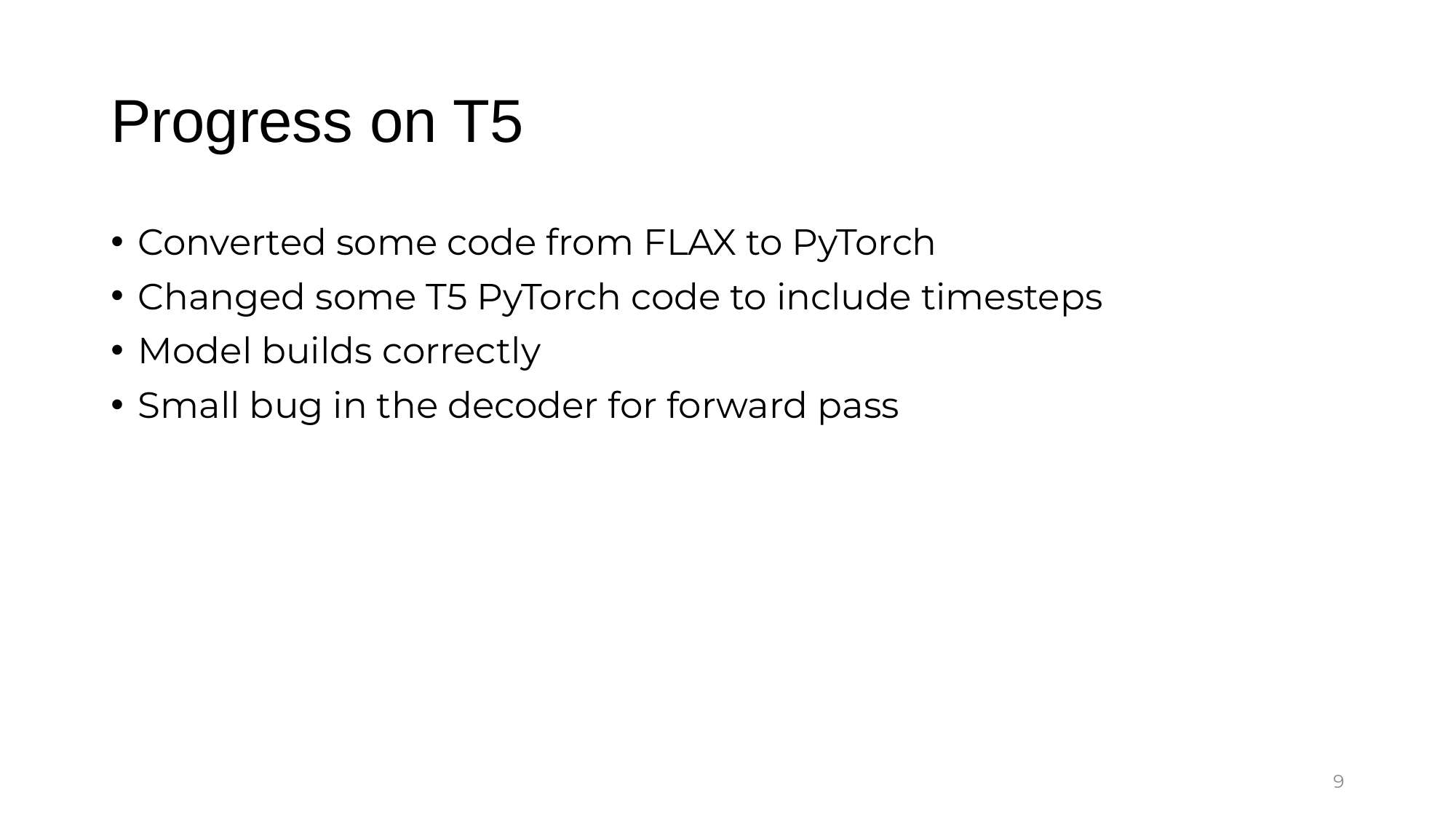

# Progress on T5
Converted some code from FLAX to PyTorch
Changed some T5 PyTorch code to include timesteps
Model builds correctly
Small bug in the decoder for forward pass

9